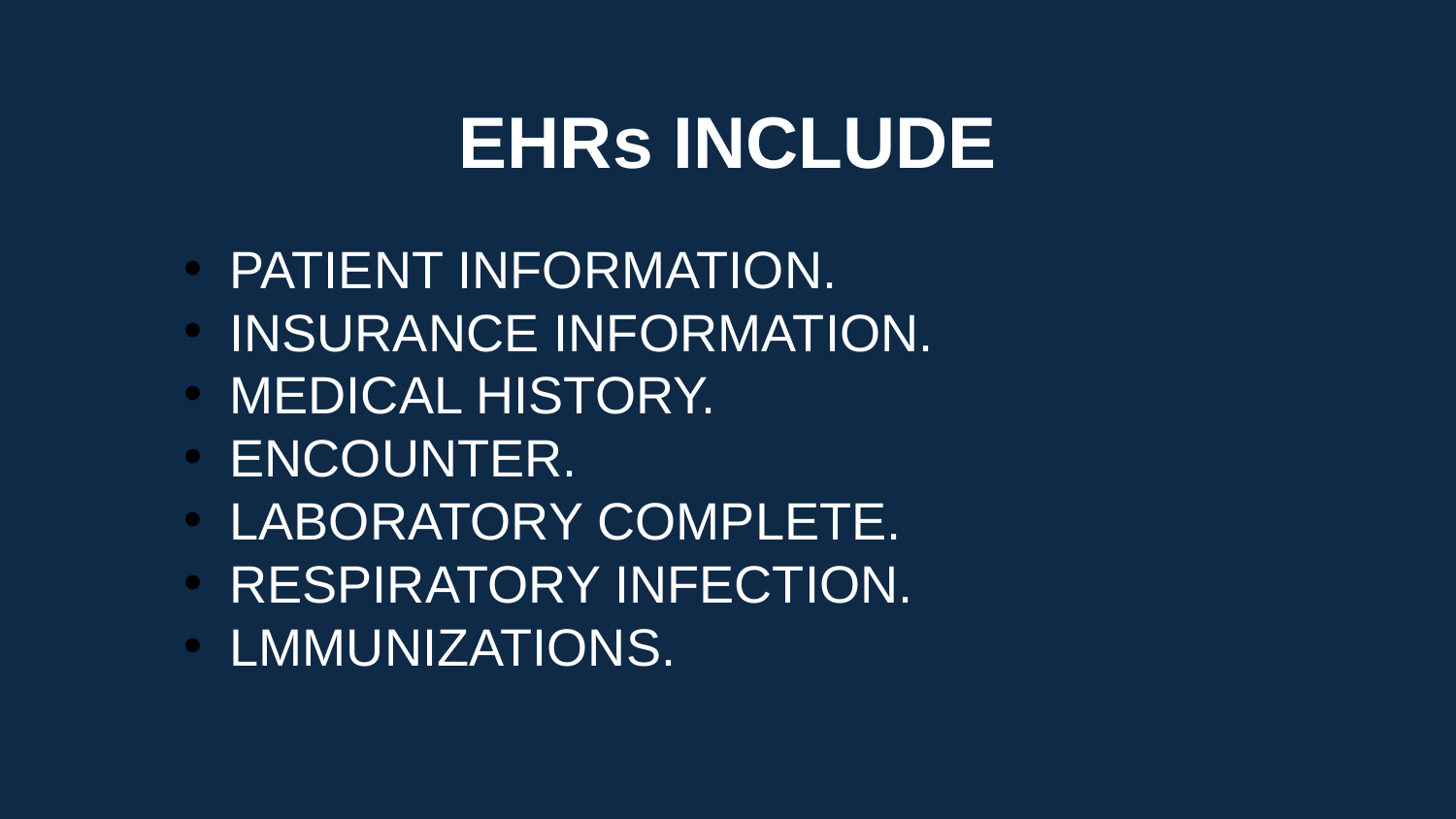

# EHRs INCLUDE
PATIENT INFORMATION.
INSURANCE INFORMATION.
MEDICAL HISTORY.
ENCOUNTER.
LABORATORY COMPLETE.
RESPIRATORY INFECTION.
LMMUNIZATIONS.